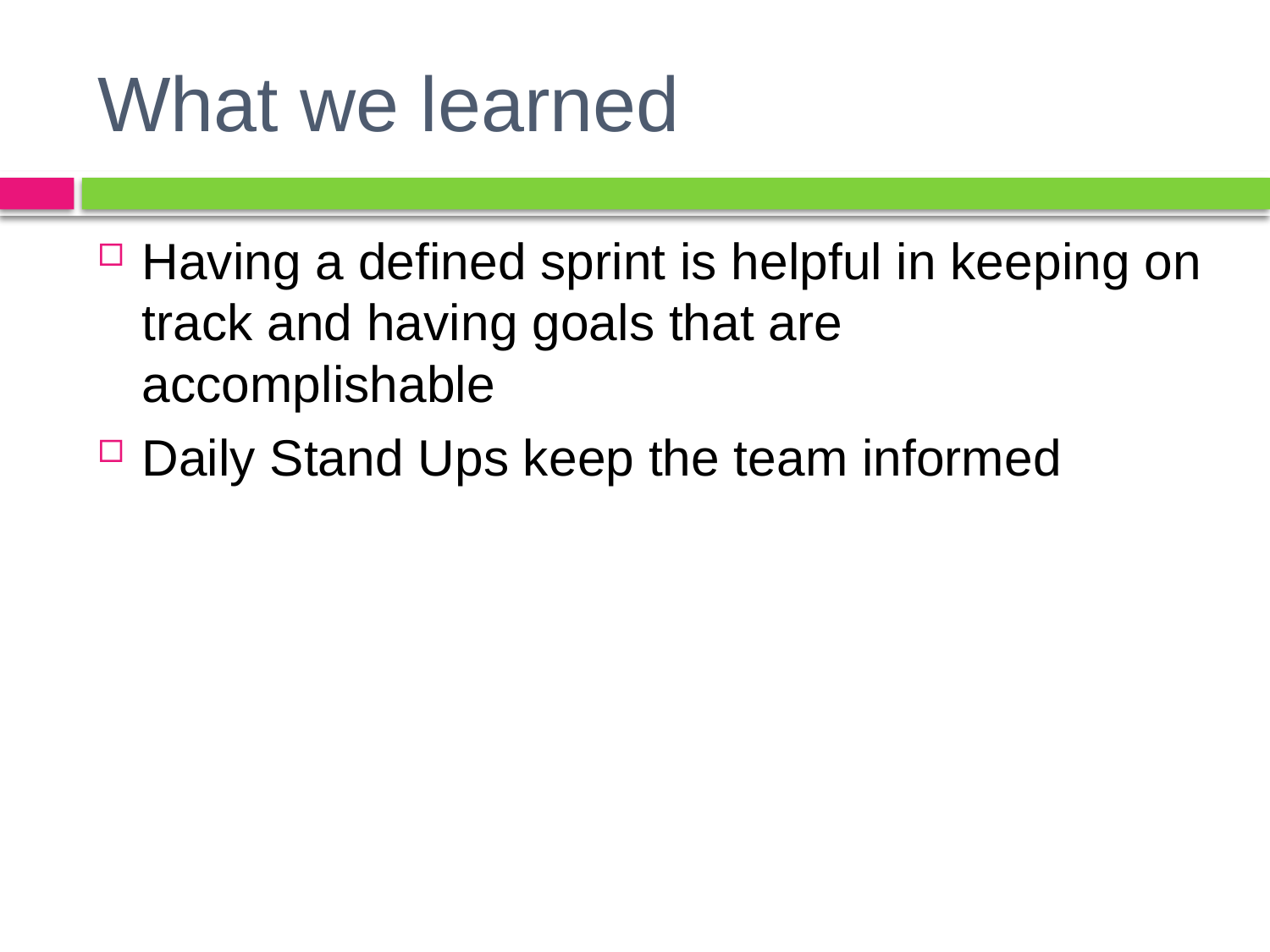

# What we learned
Having a defined sprint is helpful in keeping on track and having goals that are accomplishable
Daily Stand Ups keep the team informed